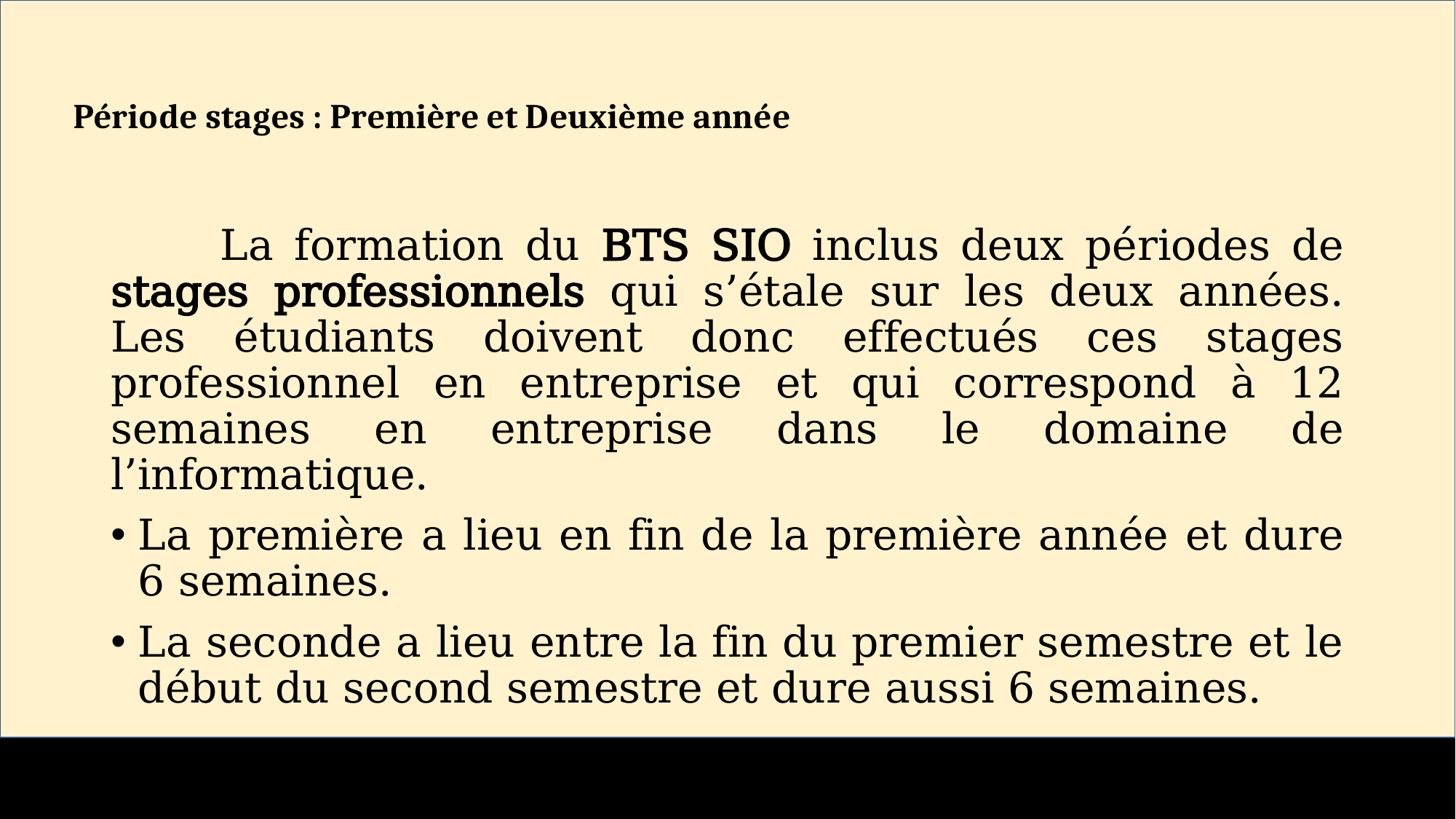

# Période stages : Première et Deuxième année
	La formation du BTS SIO inclus deux périodes de stages professionnels qui s’étale sur les deux années. Les étudiants doivent donc effectués ces stages professionnel en entreprise et qui correspond à 12 semaines en entreprise dans le domaine de l’informatique.
La première a lieu en fin de la première année et dure 6 semaines.
La seconde a lieu entre la fin du premier semestre et le début du second semestre et dure aussi 6 semaines.